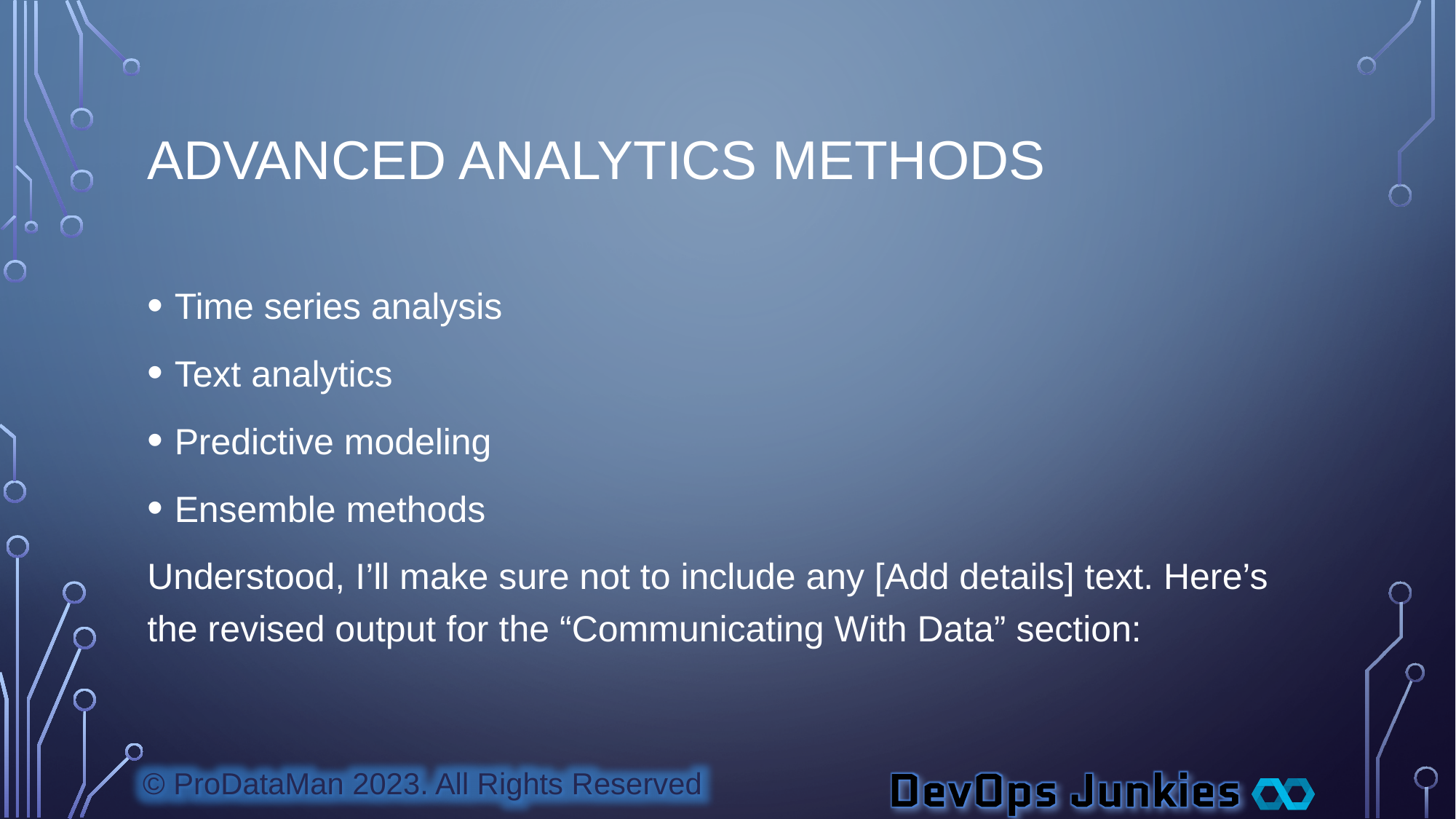

# Advanced Analytics Methods
Time series analysis
Text analytics
Predictive modeling
Ensemble methods
Understood, I’ll make sure not to include any [Add details] text. Here’s the revised output for the “Communicating With Data” section: